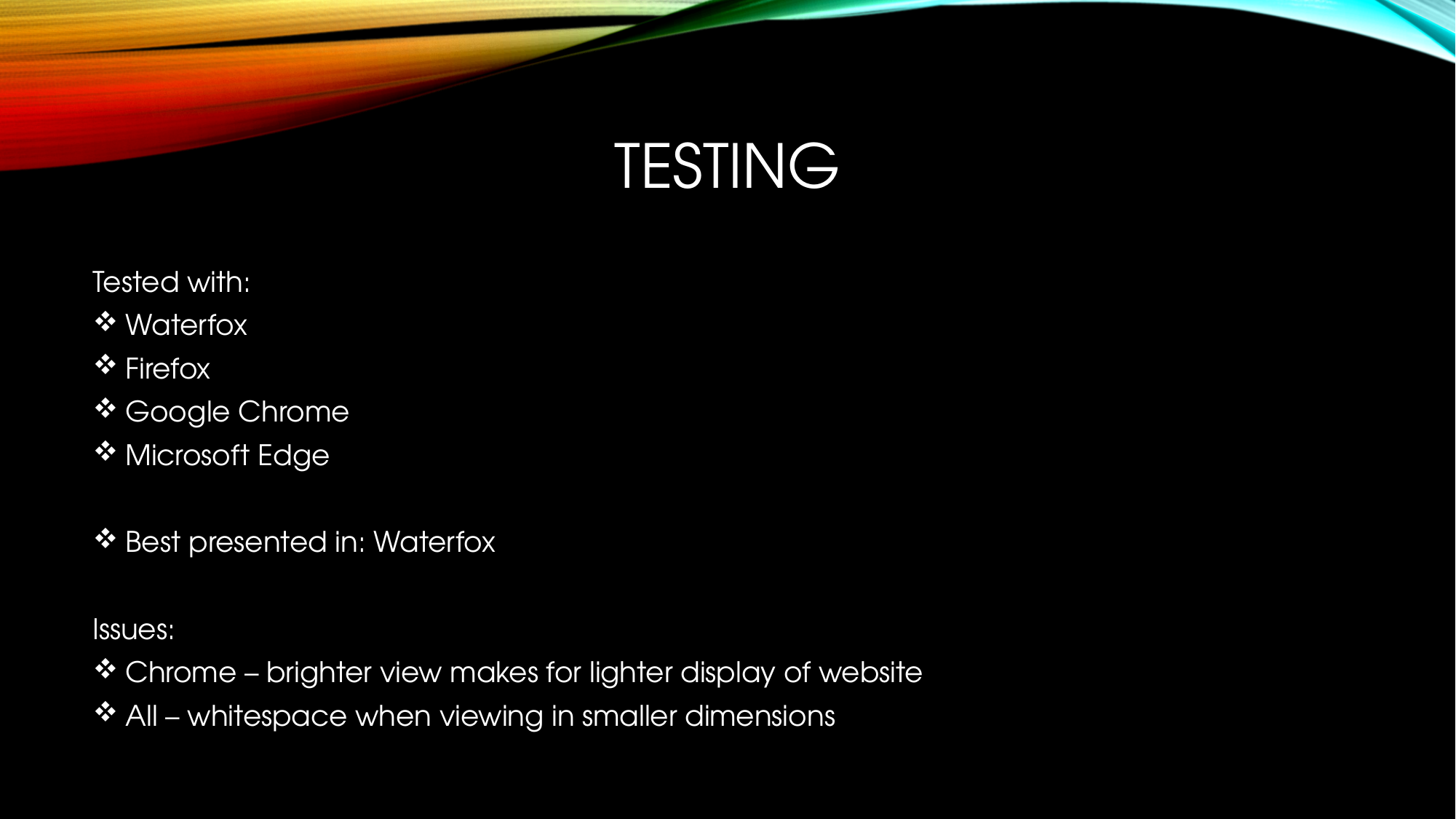

# Testing
Tested with:
 Waterfox
 Firefox
 Google Chrome
 Microsoft Edge

 Best presented in: Waterfox

Issues:
 Chrome – brighter view makes for lighter display of website
 All – whitespace when viewing in smaller dimensions